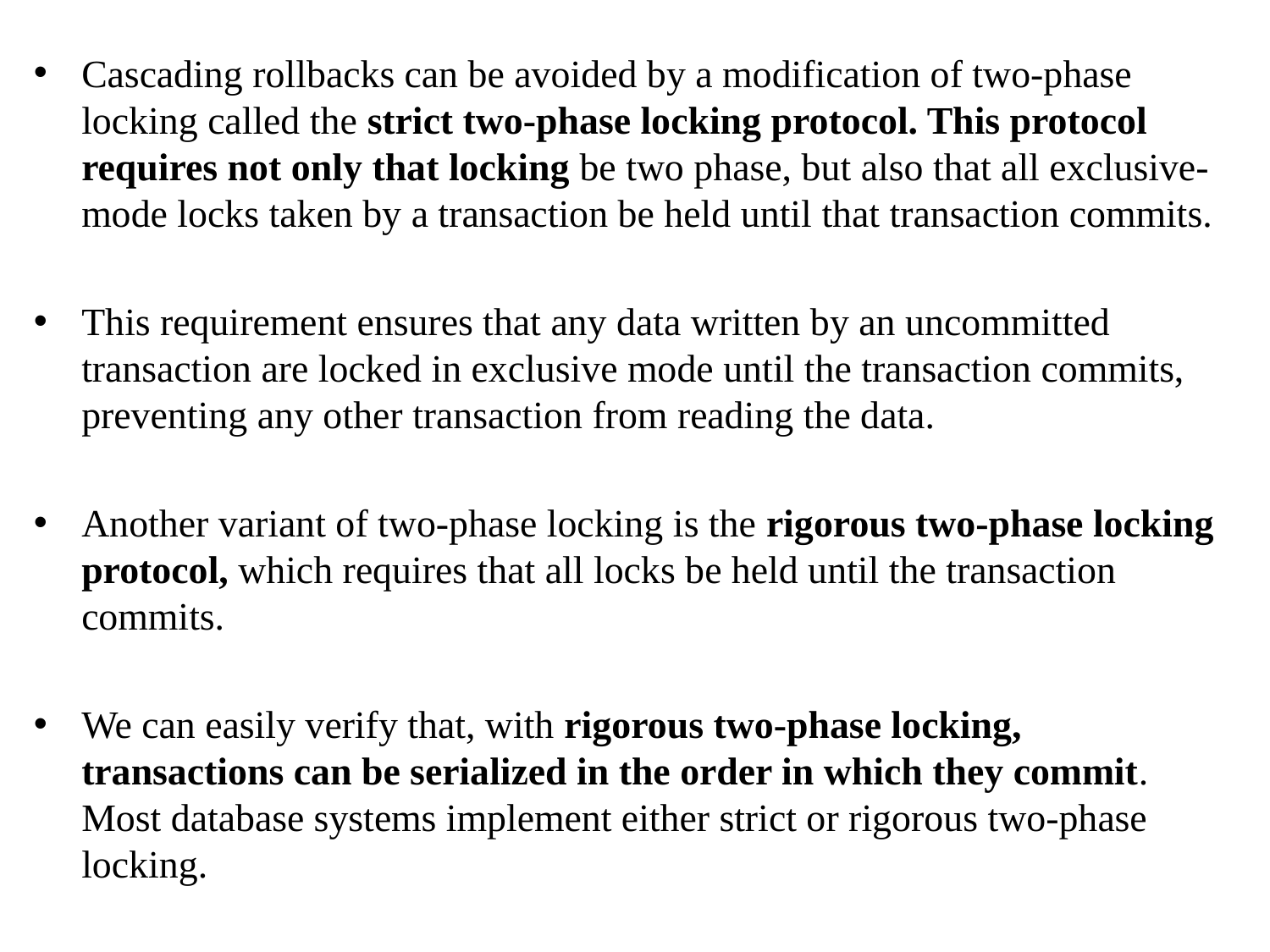

Cascading rollbacks can be avoided by a modification of two-phase locking called the strict two-phase locking protocol. This protocol requires not only that locking be two phase, but also that all exclusive-mode locks taken by a transaction be held until that transaction commits.

This requirement ensures that any data written by an uncommitted transaction are locked in exclusive mode until the transaction commits, preventing any other transaction from reading the data.

Another variant of two-phase locking is the rigorous two-phase locking protocol, which requires that all locks be held until the transaction commits.

We can easily verify that, with rigorous two-phase locking, transactions can be serialized in the order in which they commit. Most database systems implement either strict or rigorous two-phase locking.